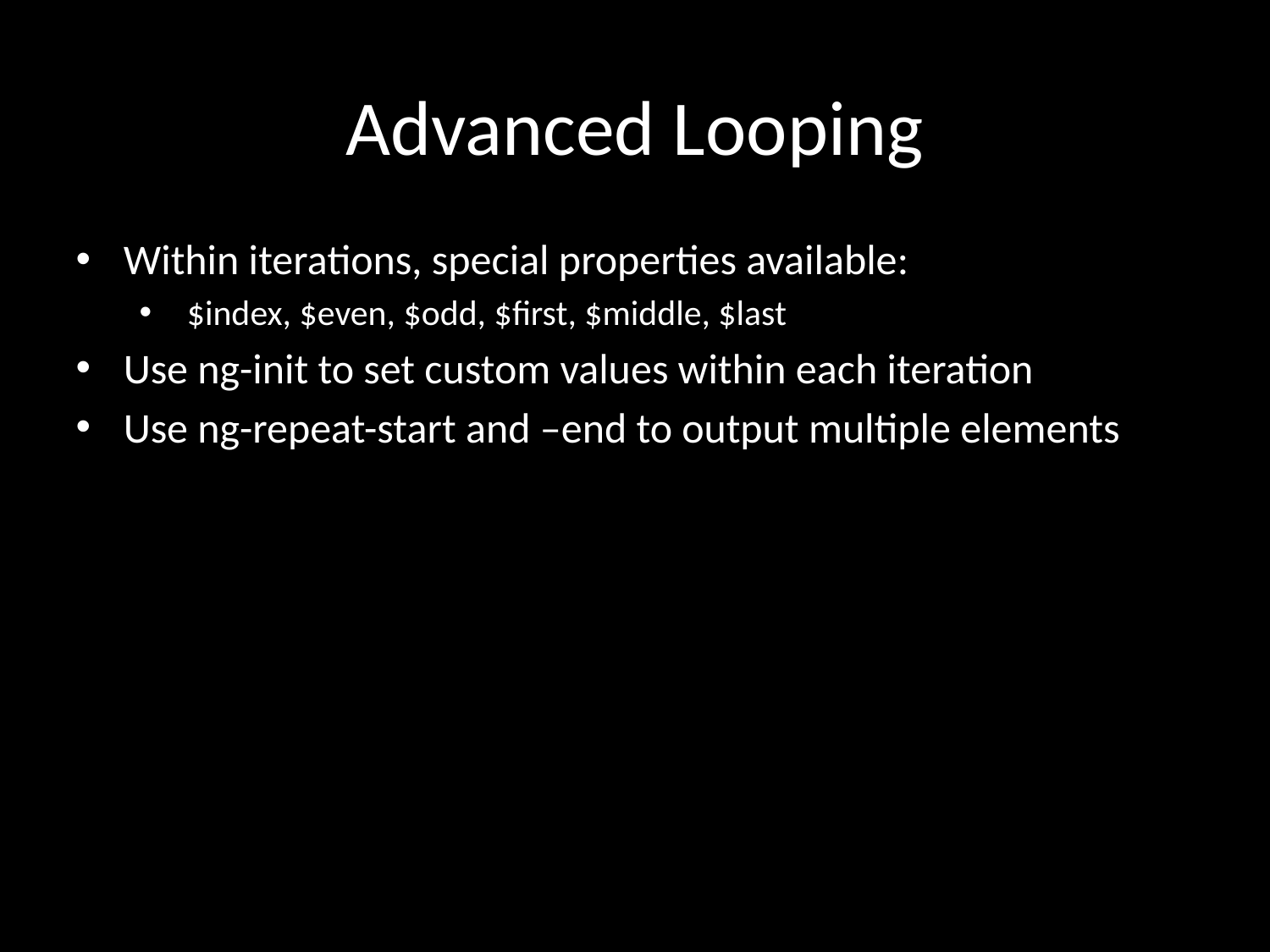

# Advanced Looping
Within iterations, special properties available:
$index, $even, $odd, $first, $middle, $last
Use ng-init to set custom values within each iteration
Use ng-repeat-start and –end to output multiple elements